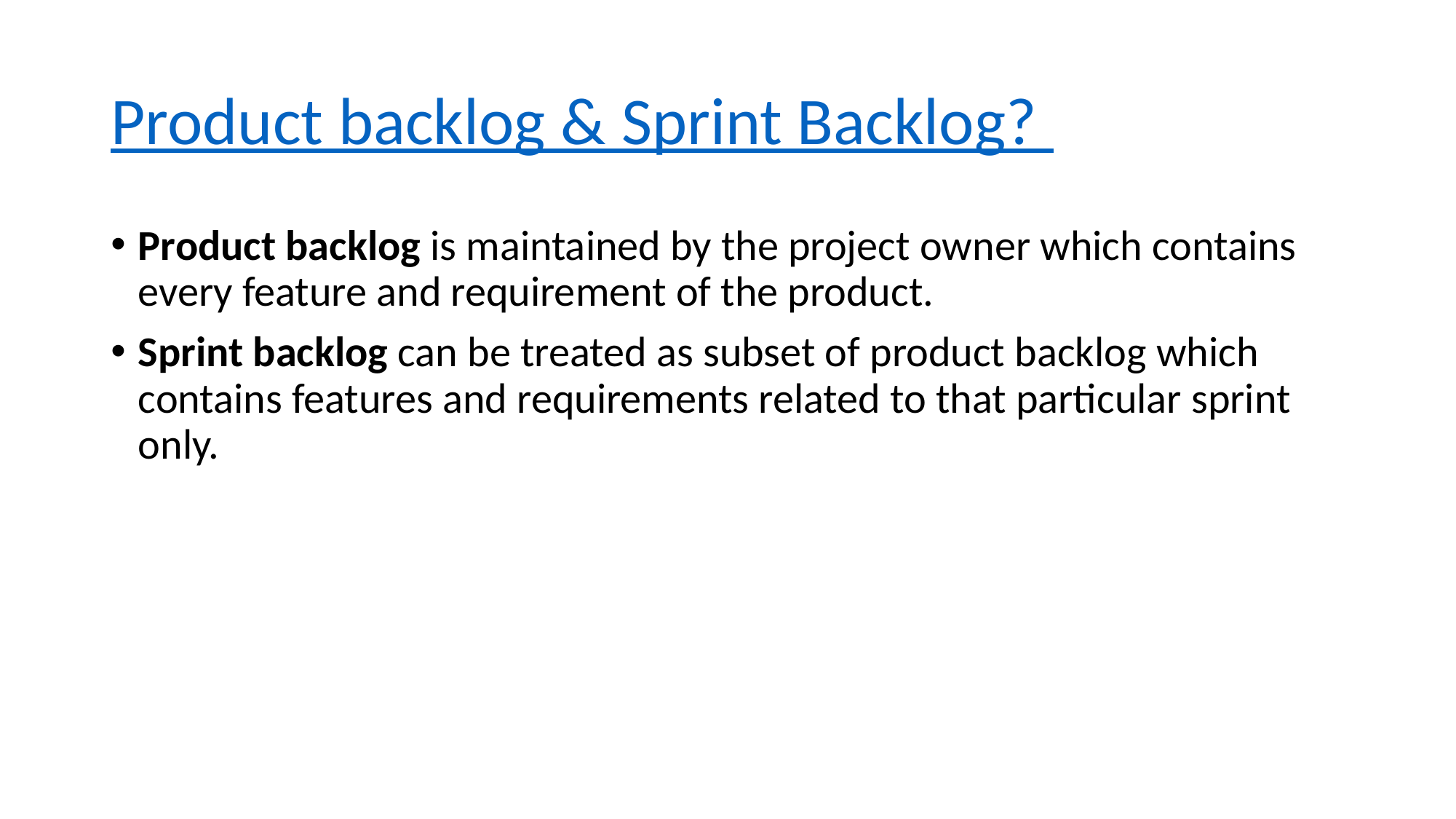

# Product backlog & Sprint Backlog?
Product backlog is maintained by the project owner which contains every feature and requirement of the product.
Sprint backlog can be treated as subset of product backlog which contains features and requirements related to that particular sprint only.